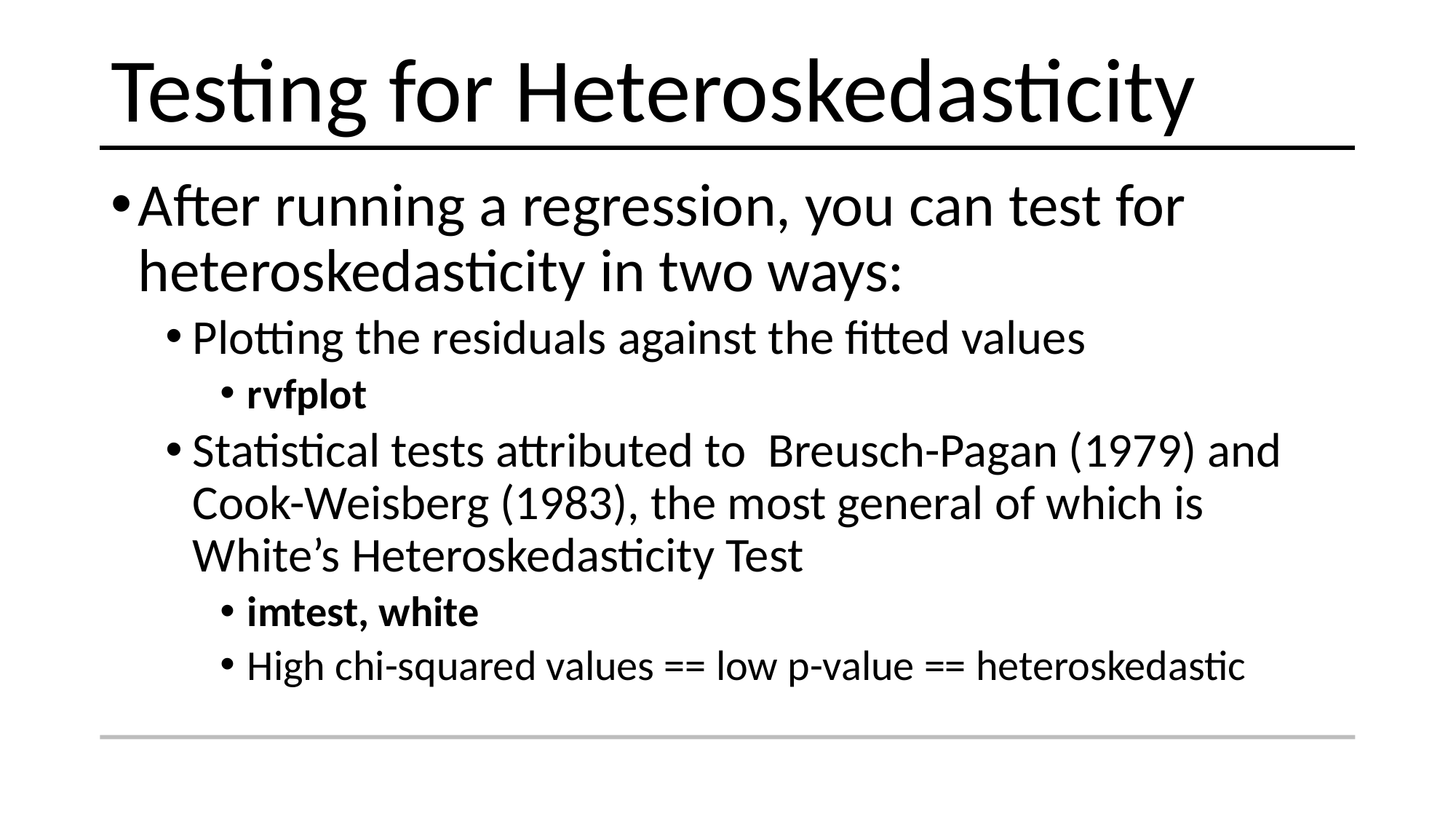

# Testing for Heteroskedasticity
After running a regression, you can test for heteroskedasticity in two ways:
Plotting the residuals against the fitted values
rvfplot
Statistical tests attributed to  Breusch-Pagan (1979) and Cook-Weisberg (1983), the most general of which is White’s Heteroskedasticity Test
imtest, white
High chi-squared values == low p-value == heteroskedastic